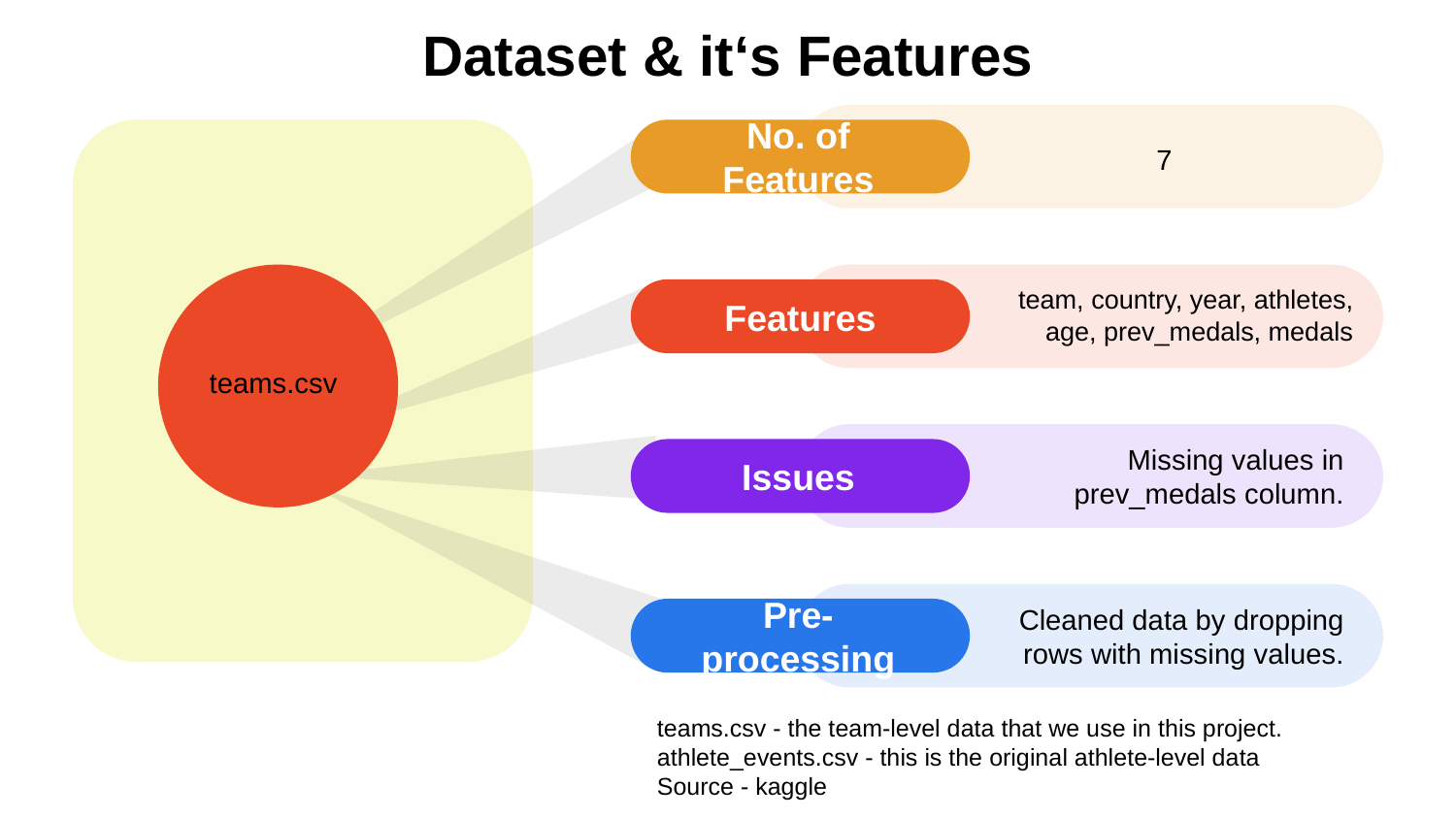

# Dataset & it‘s Features

No. of Features
7

team, country, year, athletes, age, prev_medals, medals
Features
teams.csv

Missing values in prev_medals column.
Issues

Cleaned data by dropping rows with missing values.
Pre-processing
teams.csv - the team-level data that we use in this project.
athlete_events.csv - this is the original athlete-level data
Source - kaggle